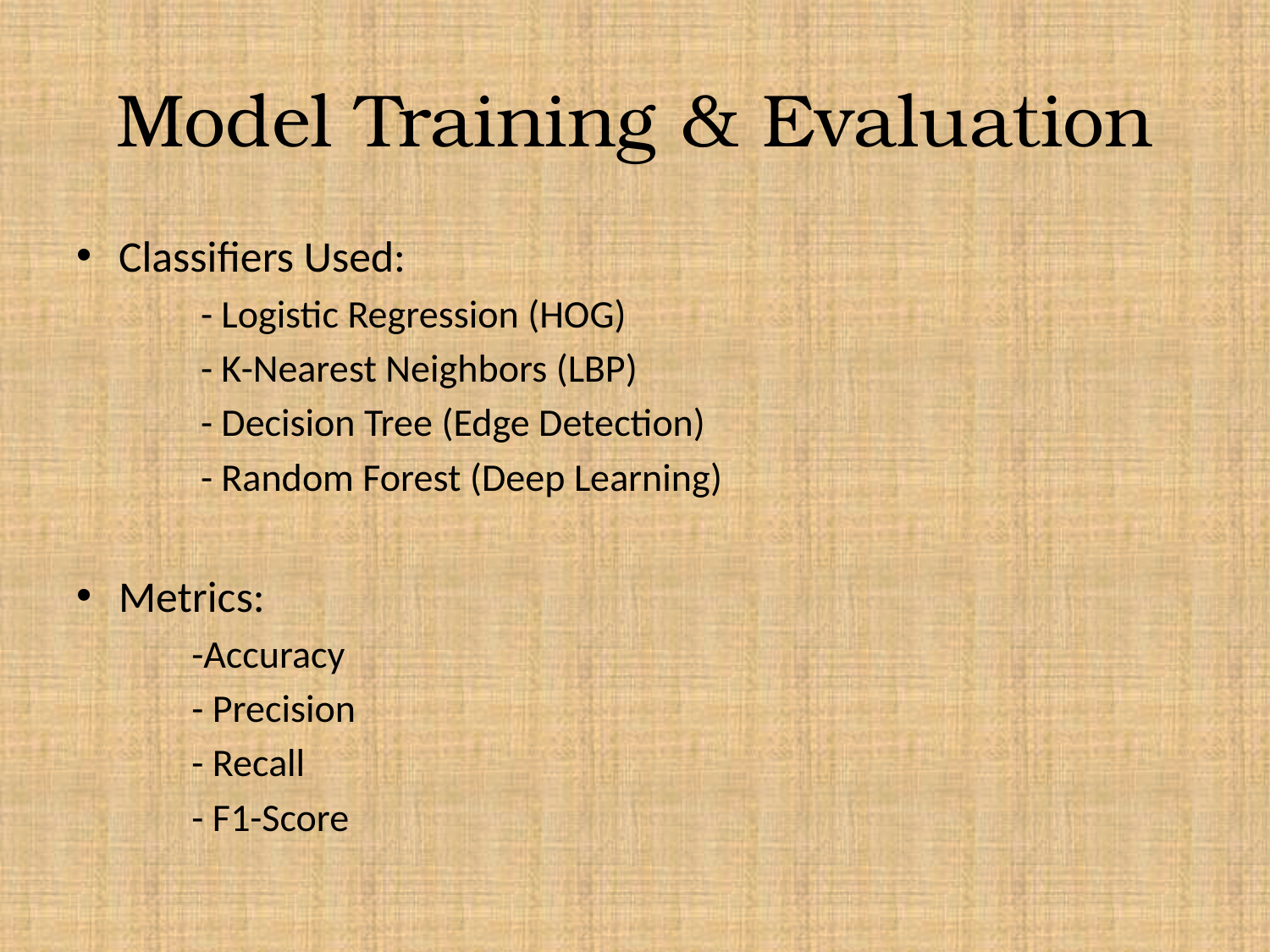

# Model Training & Evaluation
Classifiers Used:
              - Logistic Regression (HOG)
              - K-Nearest Neighbors (LBP)
              - Decision Tree (Edge Detection)
              - Random Forest (Deep Learning)

Metrics:
             -Accuracy
             - Precision
             - Recall
             - F1-Score